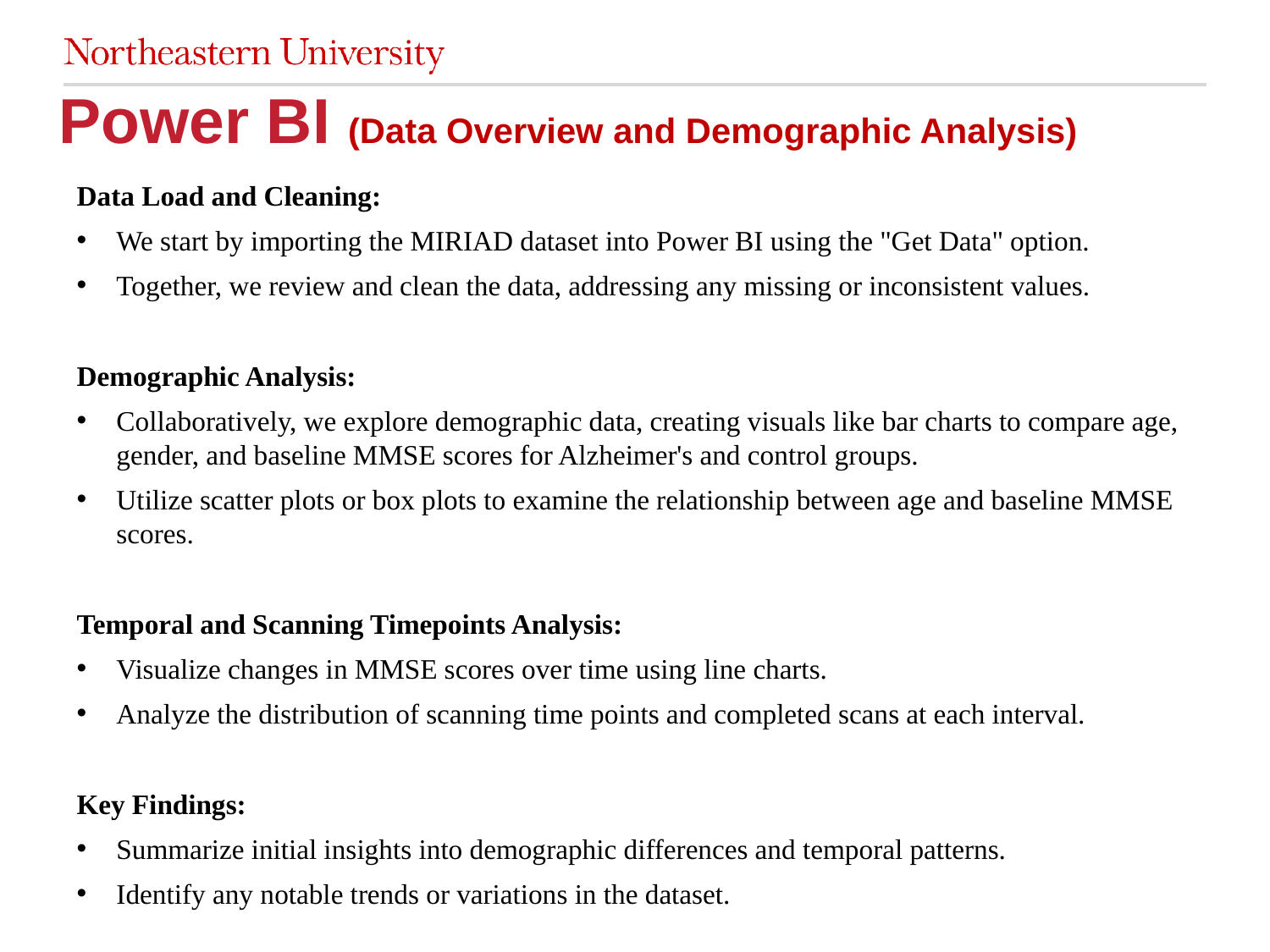

# Power BI (Data Overview and Demographic Analysis)
Data Load and Cleaning:
We start by importing the MIRIAD dataset into Power BI using the "Get Data" option.
Together, we review and clean the data, addressing any missing or inconsistent values.

Demographic Analysis:
Collaboratively, we explore demographic data, creating visuals like bar charts to compare age, gender, and baseline MMSE scores for Alzheimer's and control groups.
Utilize scatter plots or box plots to examine the relationship between age and baseline MMSE scores.

Temporal and Scanning Timepoints Analysis:
Visualize changes in MMSE scores over time using line charts.
Analyze the distribution of scanning time points and completed scans at each interval.

Key Findings:
Summarize initial insights into demographic differences and temporal patterns.
Identify any notable trends or variations in the dataset.